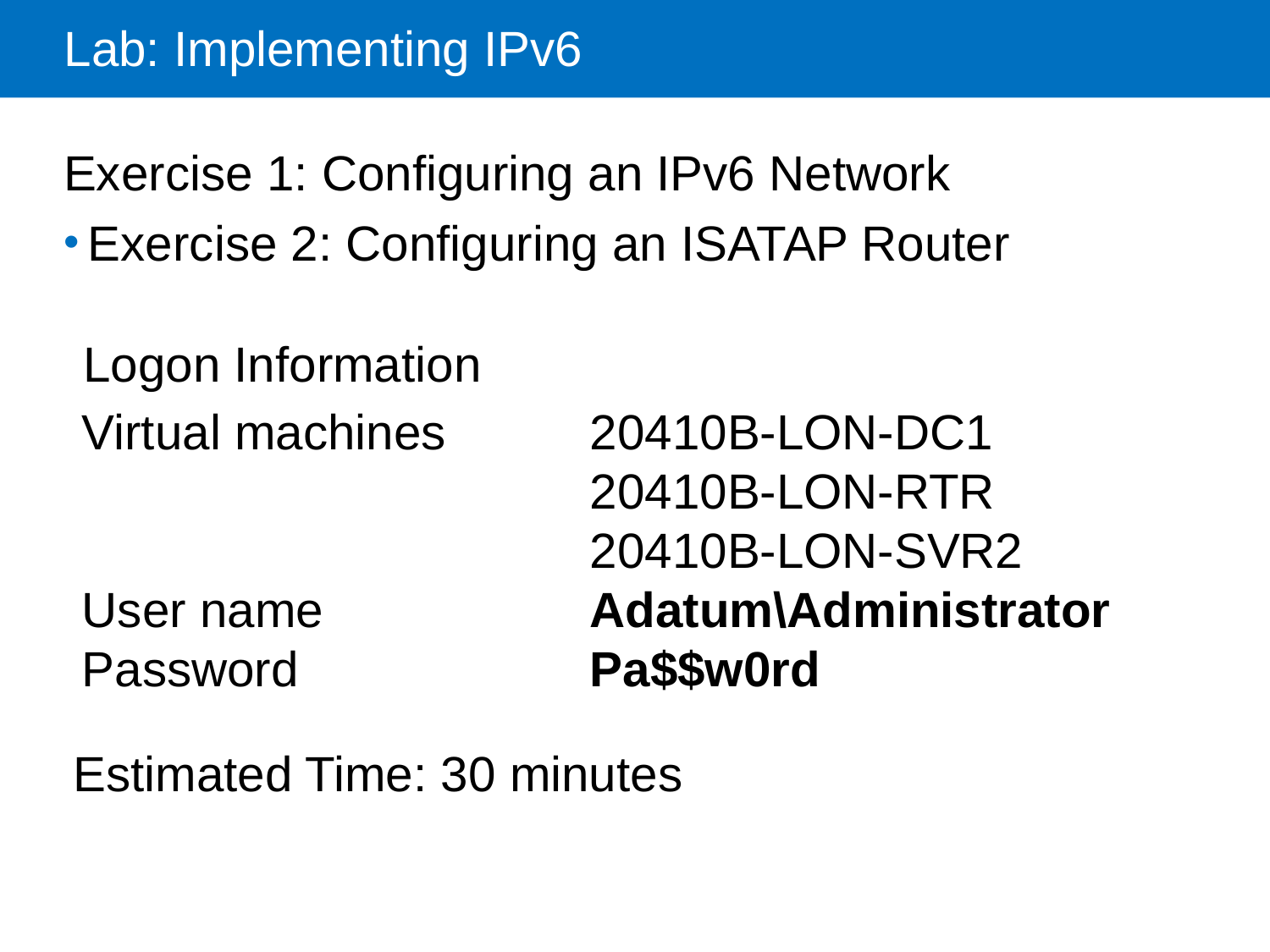

# Lab: Implementing IPv6
Exercise 1: Configuring an IPv6 Network
Exercise 2: Configuring an ISATAP Router

Virtual machines		20410B‑LON‑DC1
				20410B‑LON‑RTR
				20410B‑LON‑SVR2
User name			Adatum\Administrator
Password			Pa$$w0rd
Logon Information
Estimated Time: 30 minutes